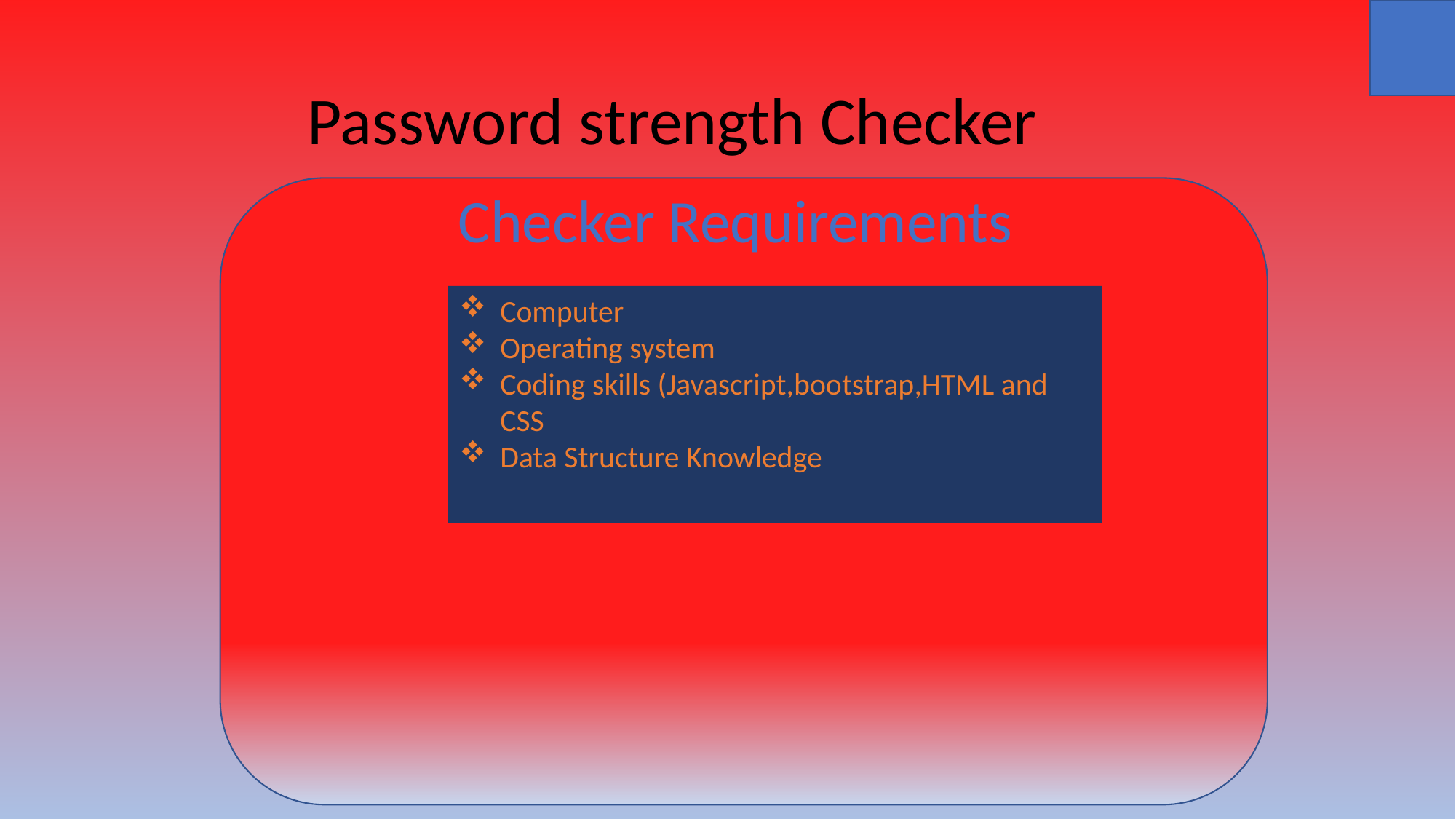

# Password strength Checker
Checker Requirements

Computer
Operating system
Coding skills (Javascript,bootstrap,HTML and CSS
Data Structure Knowledge